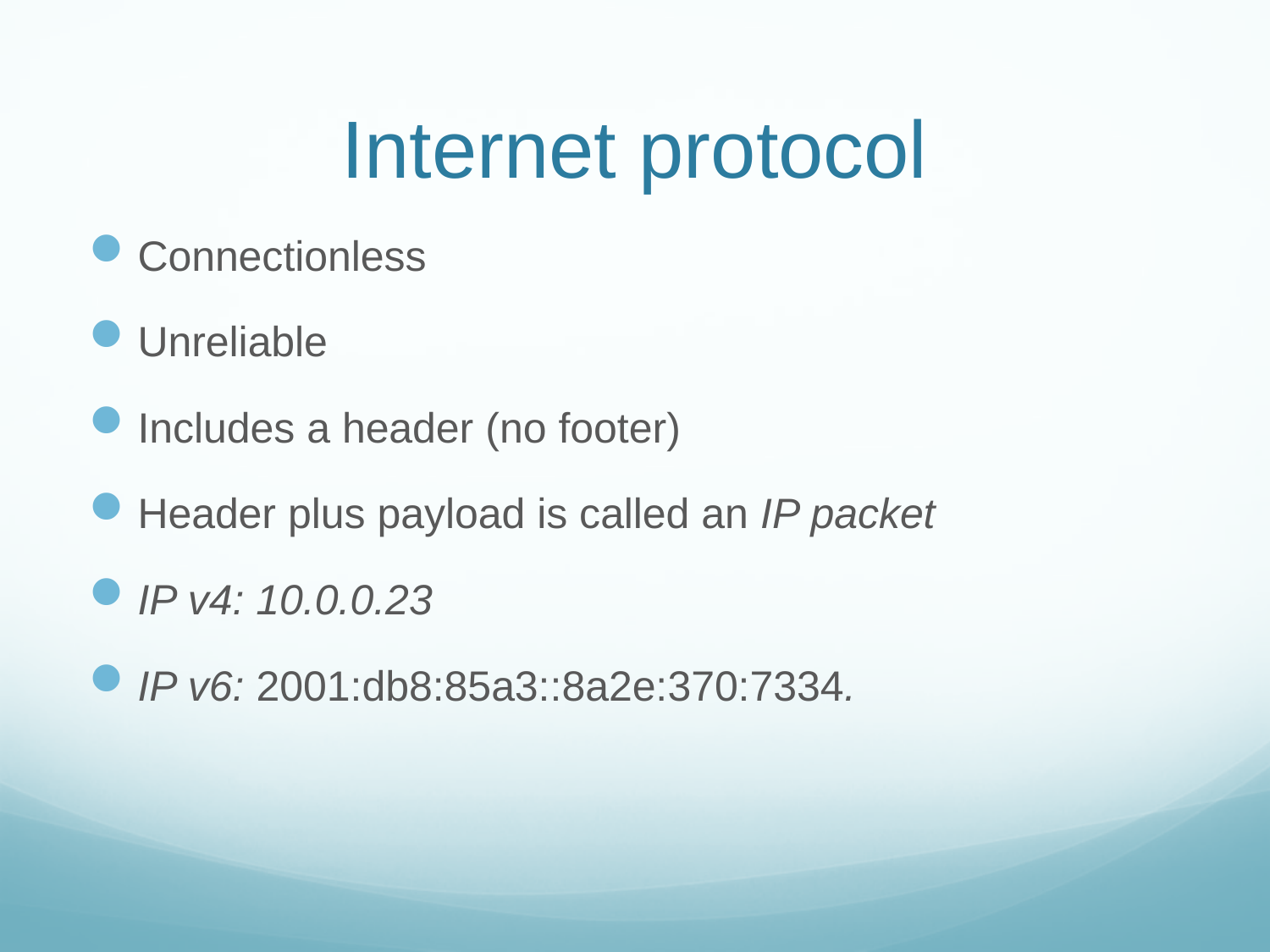

# Internet protocol
Connectionless
Unreliable
Includes a header (no footer)
Header plus payload is called an IP packet
IP v4: 10.0.0.23
IP v6: 2001:db8:85a3::8a2e:370:7334.